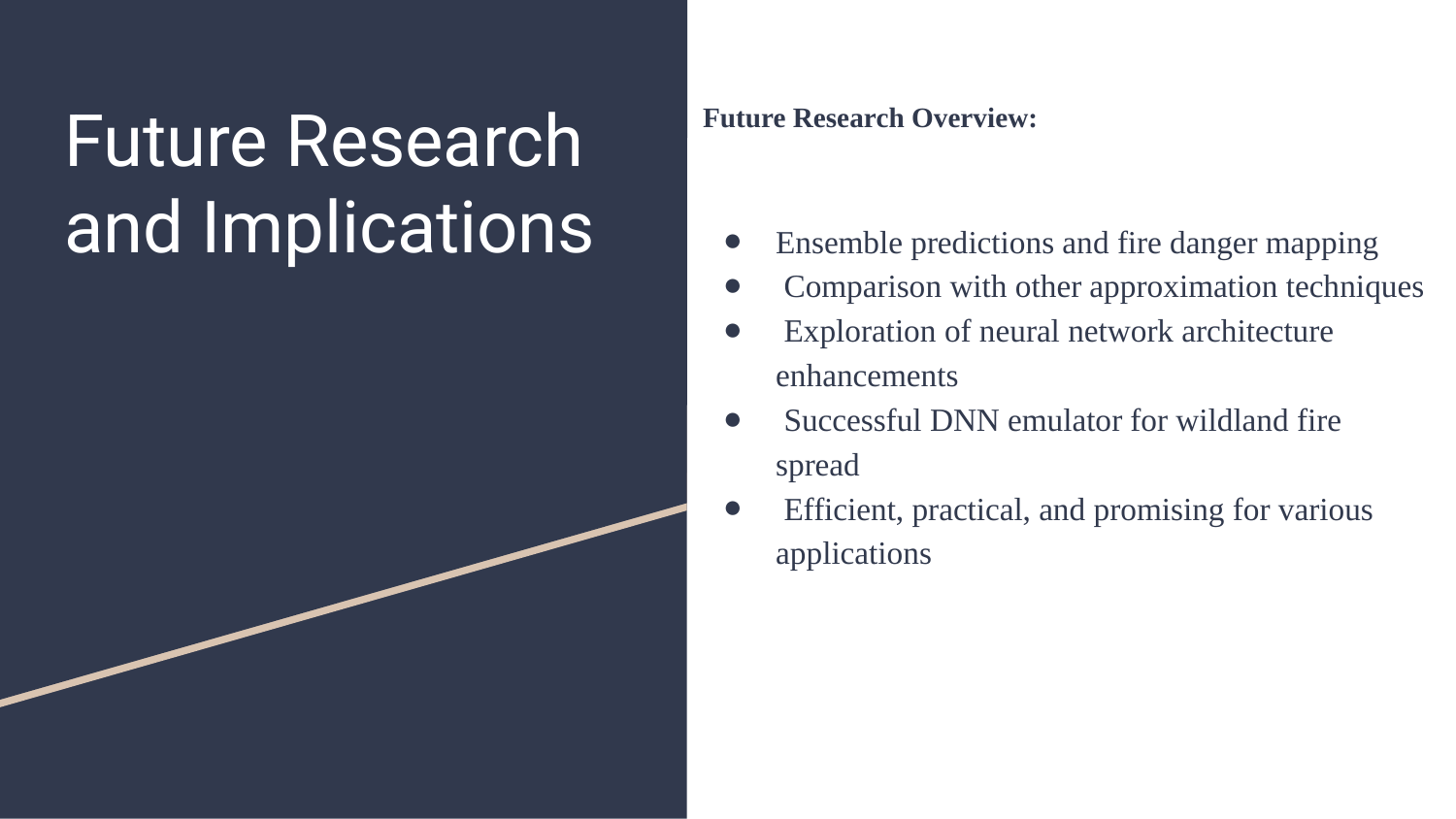

# Future Research and Implications
Future Research Overview:

Ensemble predictions and fire danger mapping
 Comparison with other approximation techniques
 Exploration of neural network architecture enhancements
 Successful DNN emulator for wildland fire spread
 Efficient, practical, and promising for various applications